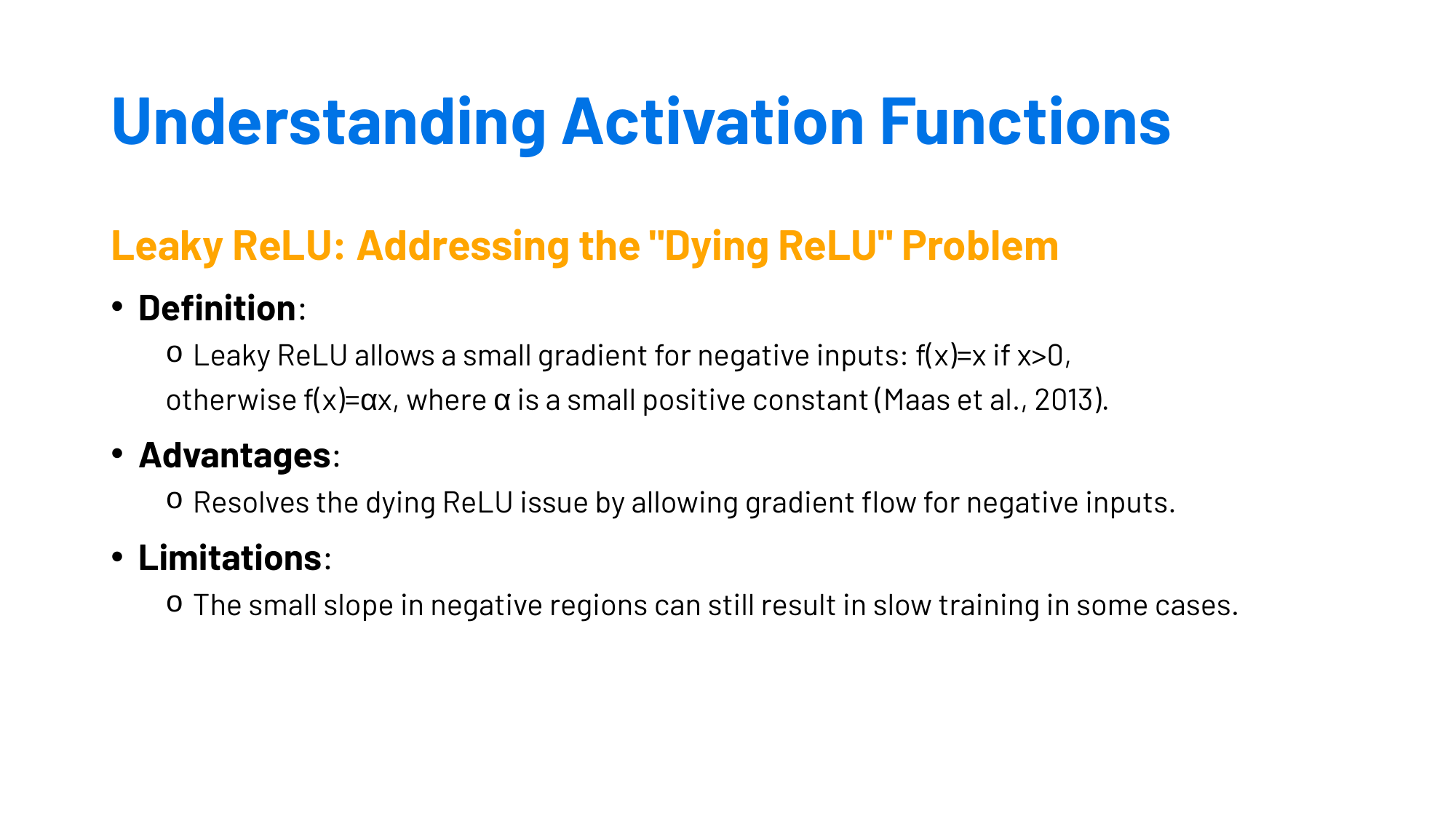

# Understanding Activation Functions
Leaky ReLU: Addressing the "Dying ReLU" Problem
Definition:
Leaky ReLU allows a small gradient for negative inputs: f(x)=x if x>0,
otherwise f(x)=αx, where α is a small positive constant (Maas et al., 2013).
Advantages:
Resolves the dying ReLU issue by allowing gradient flow for negative inputs.
Limitations:
The small slope in negative regions can still result in slow training in some cases.